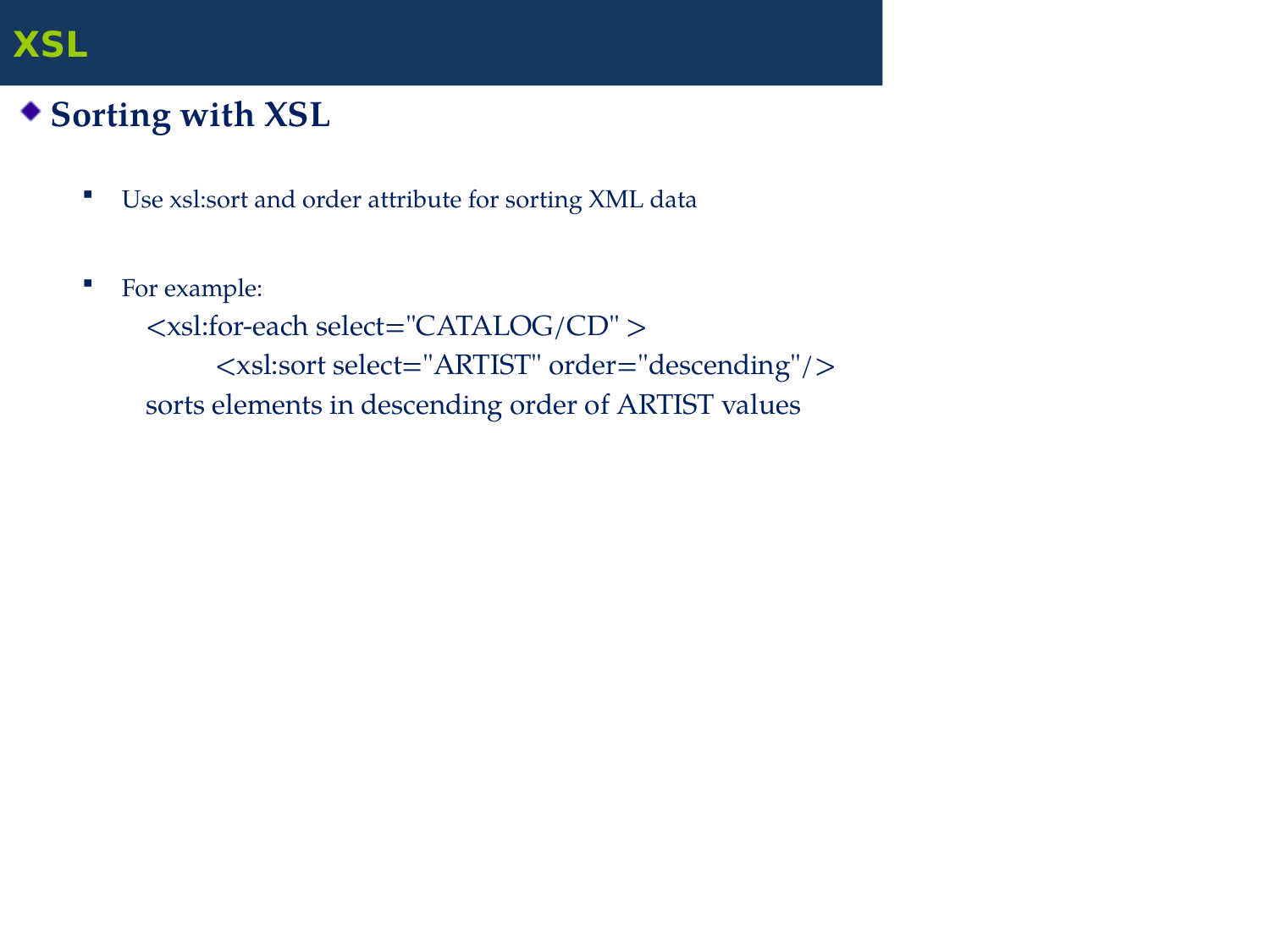

# XSL
Sorting with XSL

Use xsl:sort and order attribute for sorting XML data

For example:
<xsl:for-each select="CATALOG/CD" >
          <xsl:sort select="ARTIST" order="descending"/>
sorts elements in descending order of ARTIST values